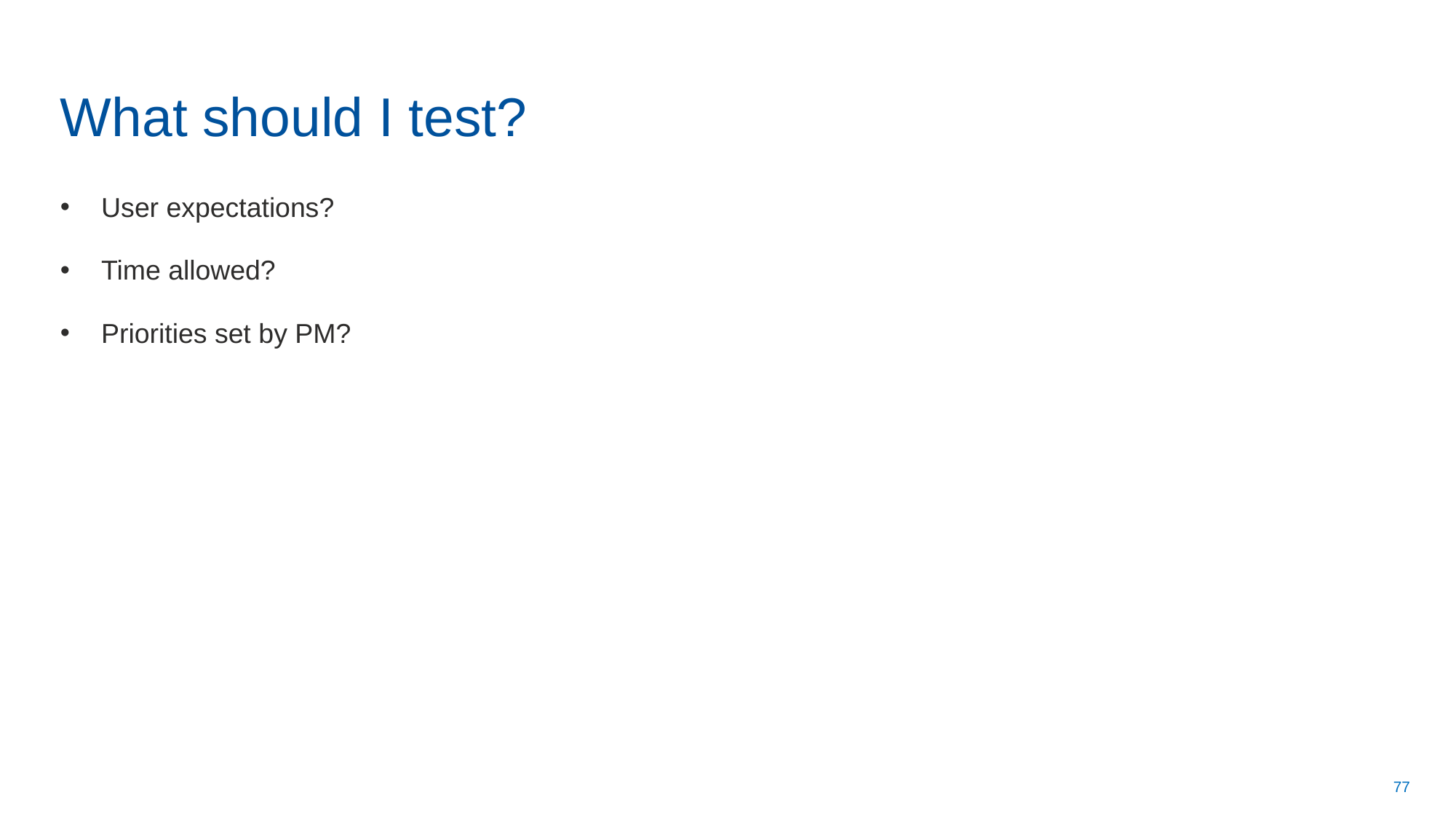

# What should I test?
User expectations?
Time allowed?
Priorities set by PM?